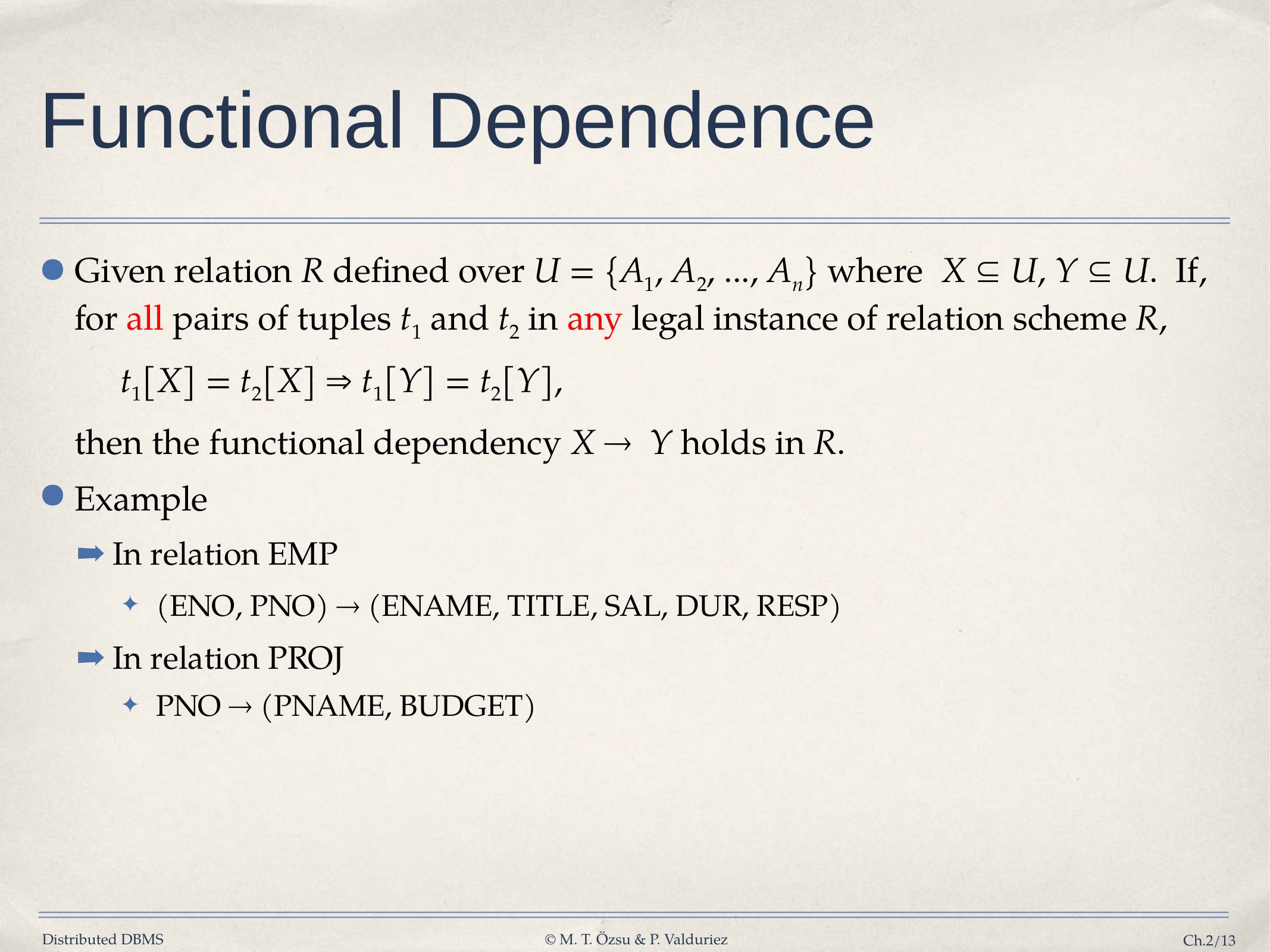

# Functional Dependence
Given relation R defined over U = {A1, A2, ..., An} where  X ⊆ U, Y ⊆ U.  If, for all pairs of tuples t1 and t2 in any legal instance of relation scheme R,
t1[X] = t2[X] ⇒ t1[Y] = t2[Y],
 	then the functional dependency X → Y holds in R.
Example
In relation EMP
(ENO, PNO) → (ENAME, TITLE, SAL, DUR, RESP)
In relation PROJ
PNO → (PNAME, BUDGET)